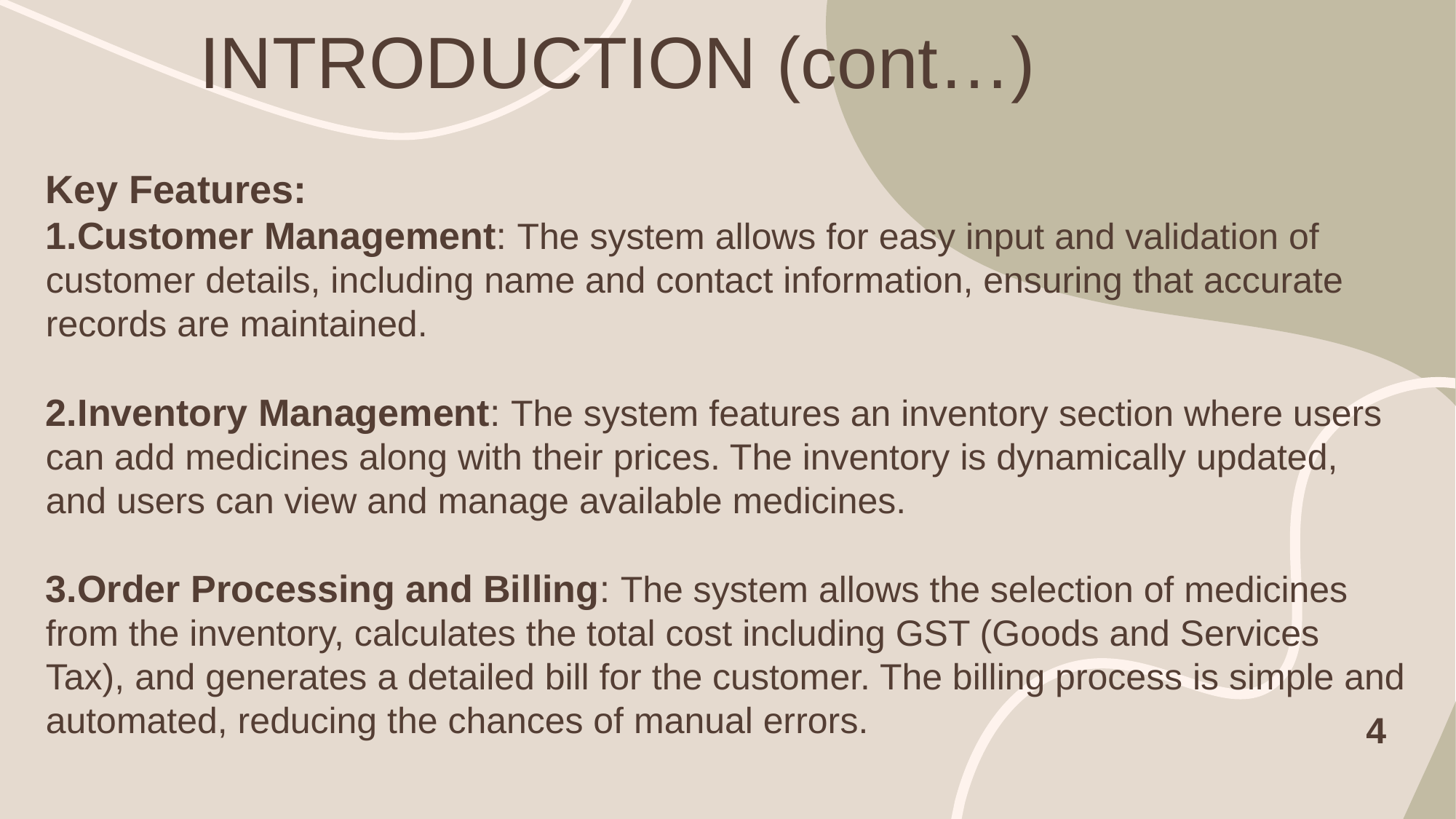

# INTRODUCTION (cont…)
Key Features:
Customer Management: The system allows for easy input and validation of customer details, including name and contact information, ensuring that accurate records are maintained.

Inventory Management: The system features an inventory section where users can add medicines along with their prices. The inventory is dynamically updated, and users can view and manage available medicines.

Order Processing and Billing: The system allows the selection of medicines from the inventory, calculates the total cost including GST (Goods and Services Tax), and generates a detailed bill for the customer. The billing process is simple and automated, reducing the chances of manual errors.
4